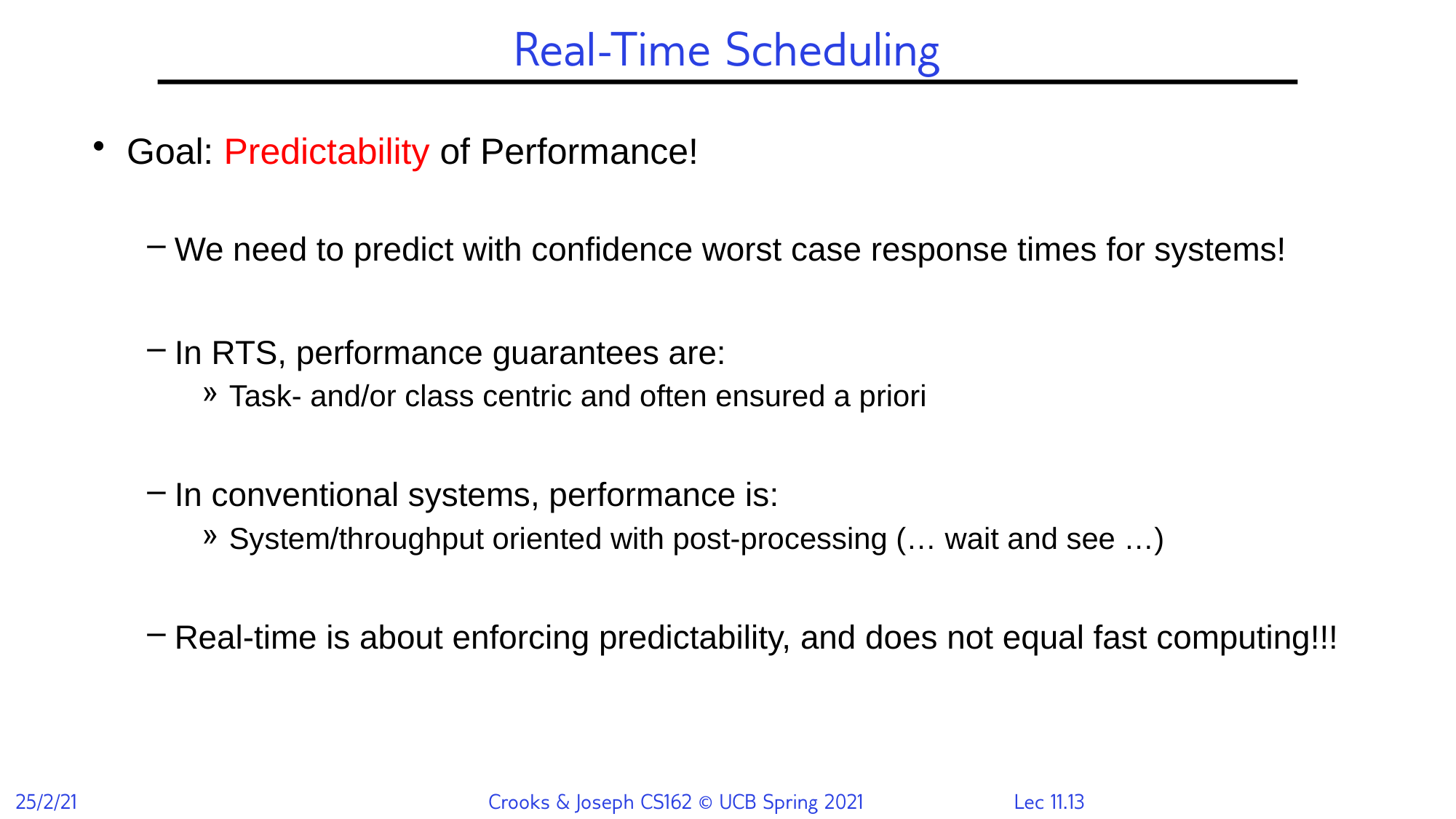

# Real-Time Scheduling
Goal: Predictability of Performance!

We need to predict with confidence worst case response times for systems!

In RTS, performance guarantees are:
Task- and/or class centric and often ensured a priori

In conventional systems, performance is:
System/throughput oriented with post-processing (… wait and see …)

Real-time is about enforcing predictability, and does not equal fast computing!!!